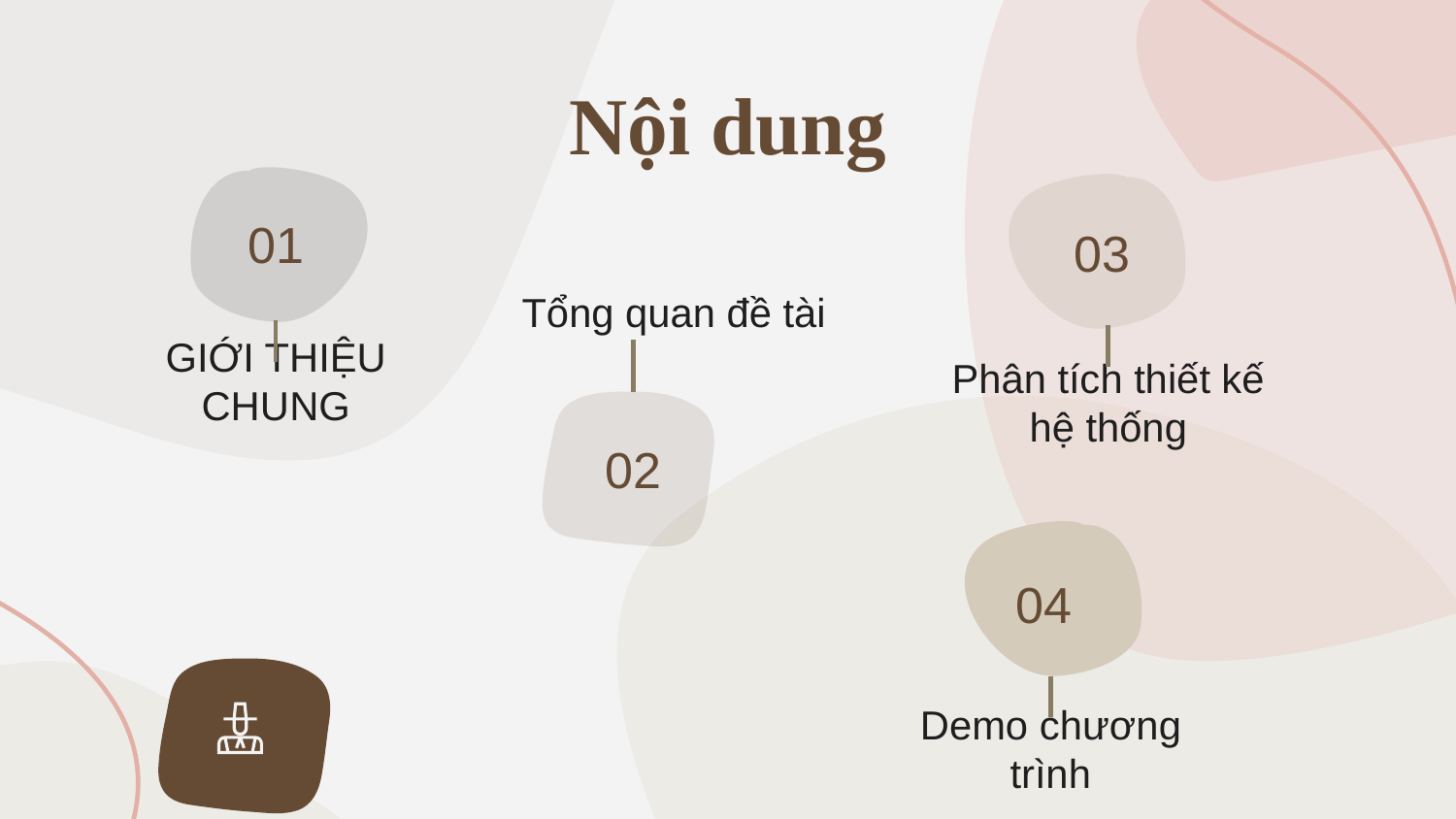

# Nội dung
01
GIỚI THIỆU CHUNG

03
Phân tích thiết kế hệ thống

Tổng quan đề tài
02

04

Demo chương trình